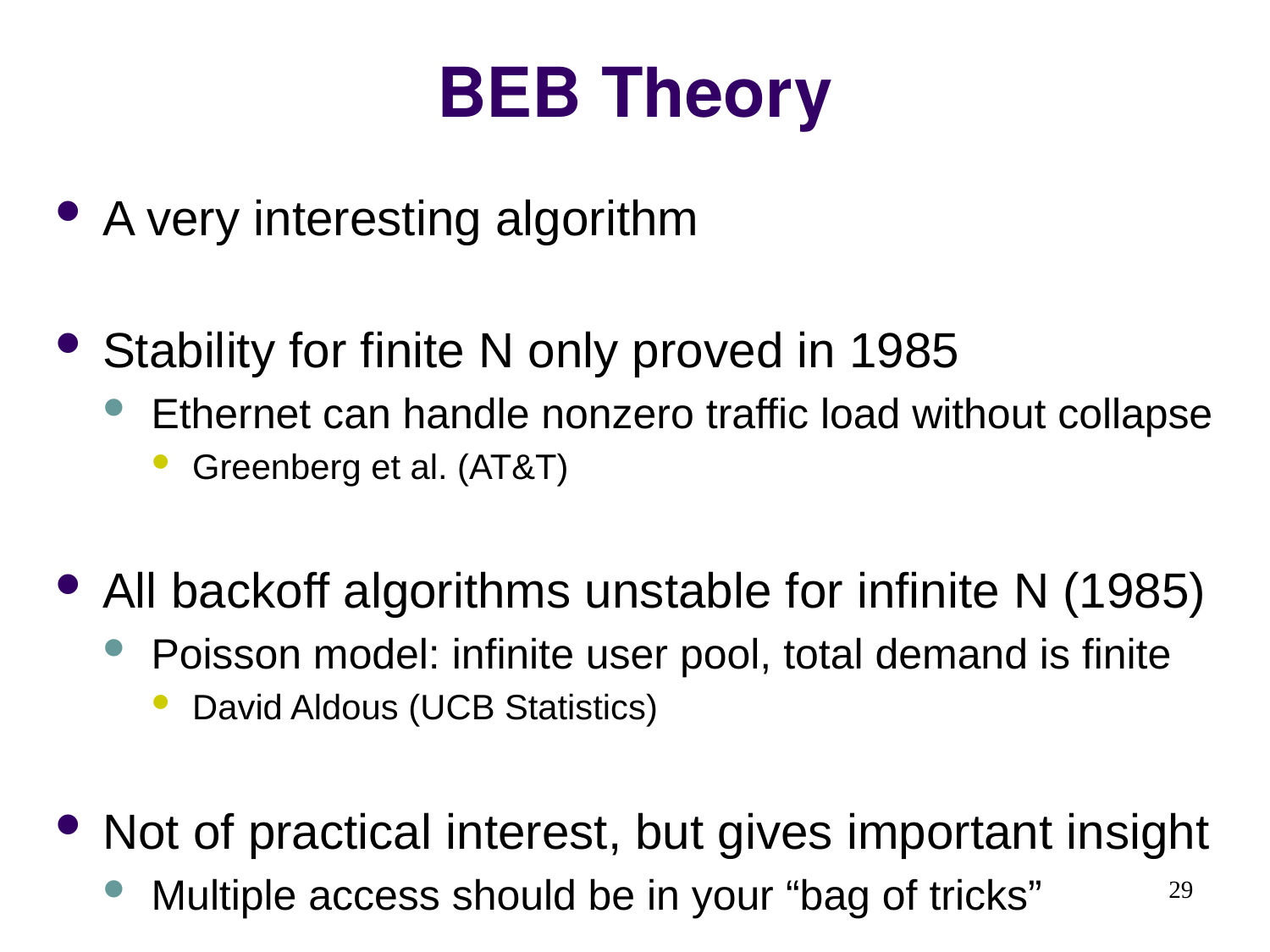

# BEB Theory
A very interesting algorithm

Stability for finite N only proved in 1985
Ethernet can handle nonzero traffic load without collapse
Greenberg et al. (AT&T)

All backoff algorithms unstable for infinite N (1985)
Poisson model: infinite user pool, total demand is finite
David Aldous (UCB Statistics)

Not of practical interest, but gives important insight
Multiple access should be in your “bag of tricks”
29